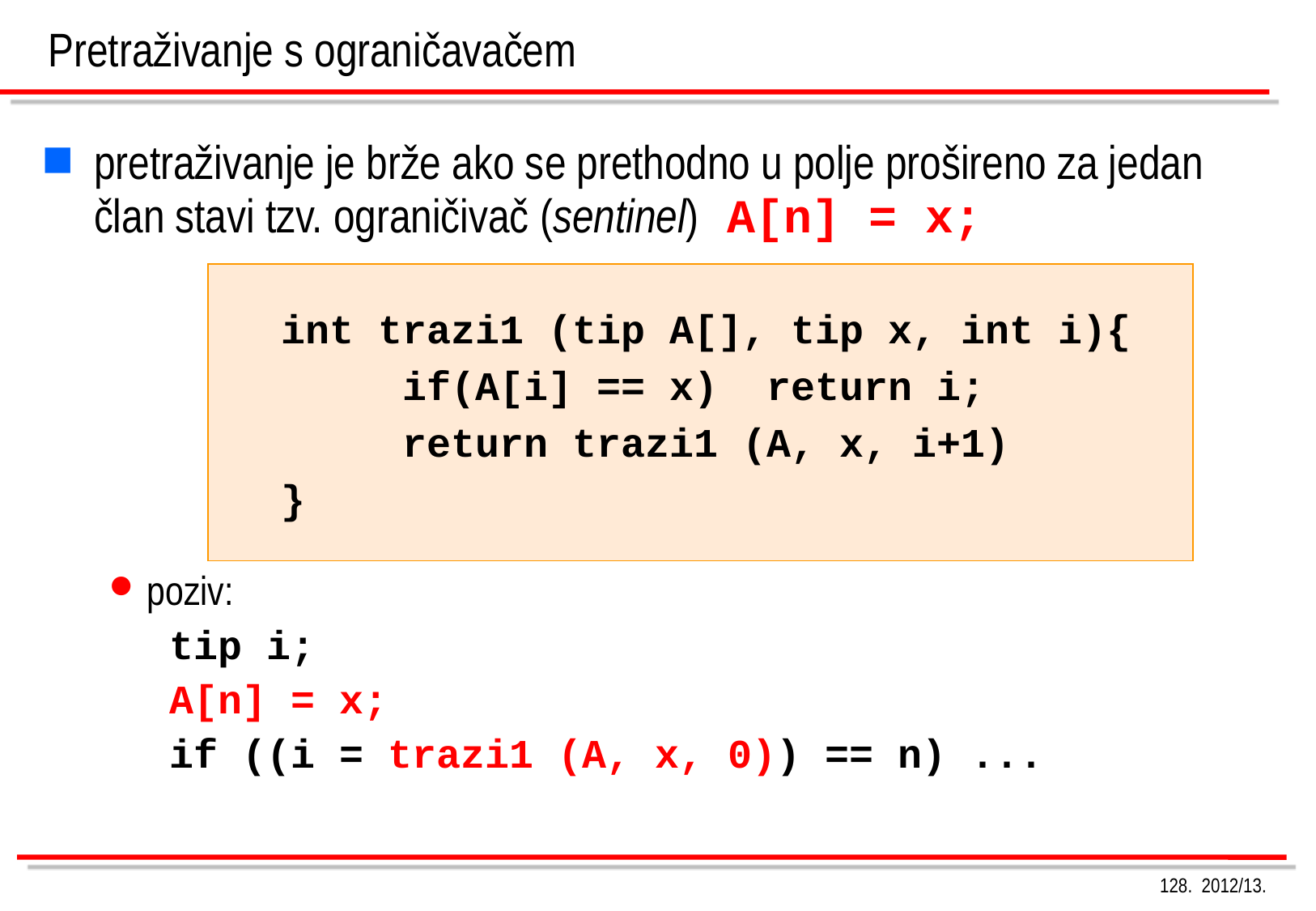

# Pretraživanje s ograničavačem
pretraživanje je brže ako se prethodno u polje prošireno za jedan član stavi tzv. ograničivač (sentinel) A[n] = x;

poziv:
tip i;
A[n] = x;
if ((i = trazi1 (A, x, 0)) == n) ...
int trazi1 (tip A[], tip x, int i){
	if(A[i] == x)	return i;
	return trazi1 (A, x, i+1)
}
128.  2012/13.